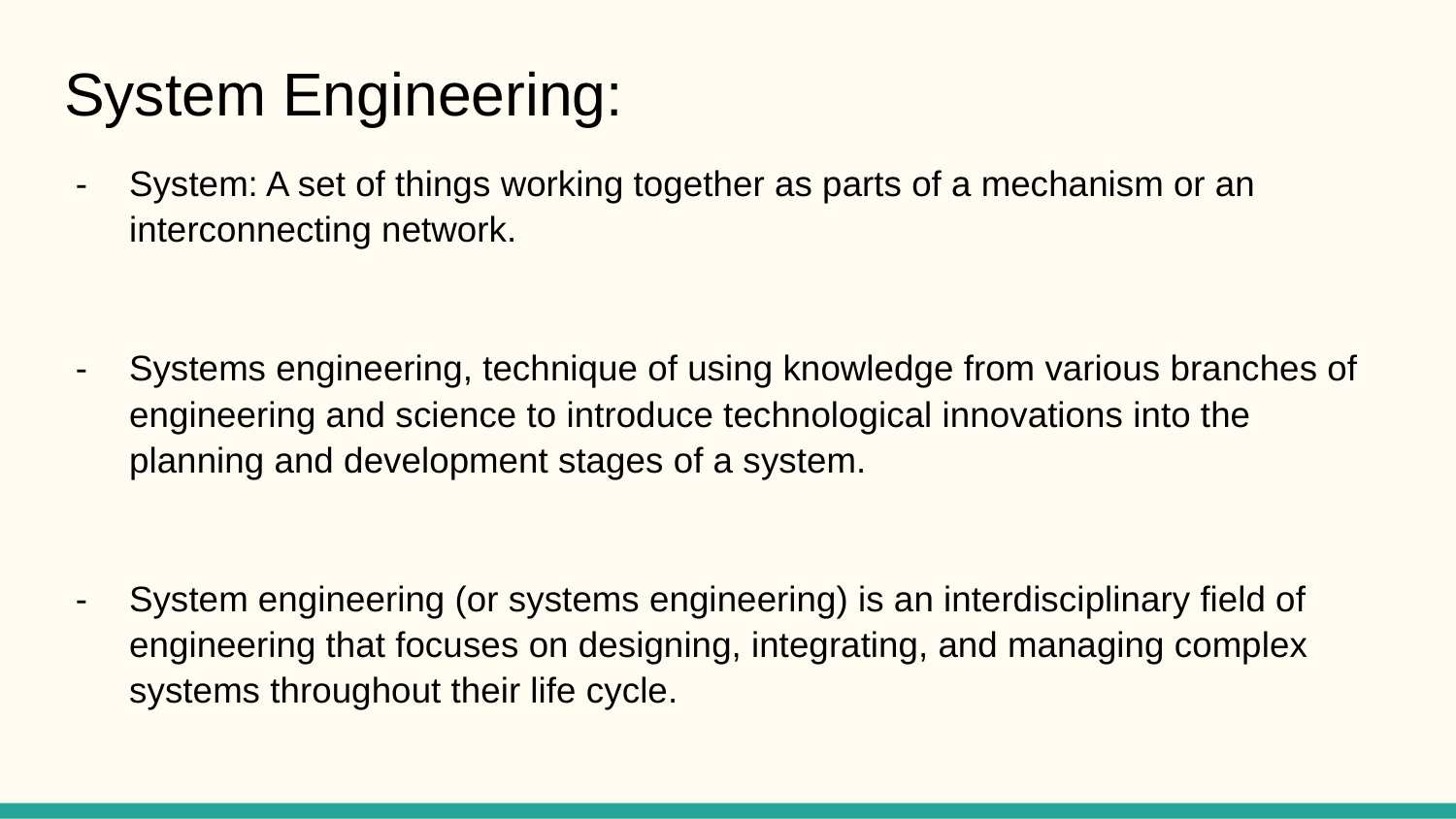

# System Engineering:
System: A set of things working together as parts of a mechanism or an interconnecting network.

Systems engineering, technique of using knowledge from various branches of engineering and science to introduce technological innovations into the planning and development stages of a system.

System engineering (or systems engineering) is an interdisciplinary field of engineering that focuses on designing, integrating, and managing complex systems throughout their life cycle.